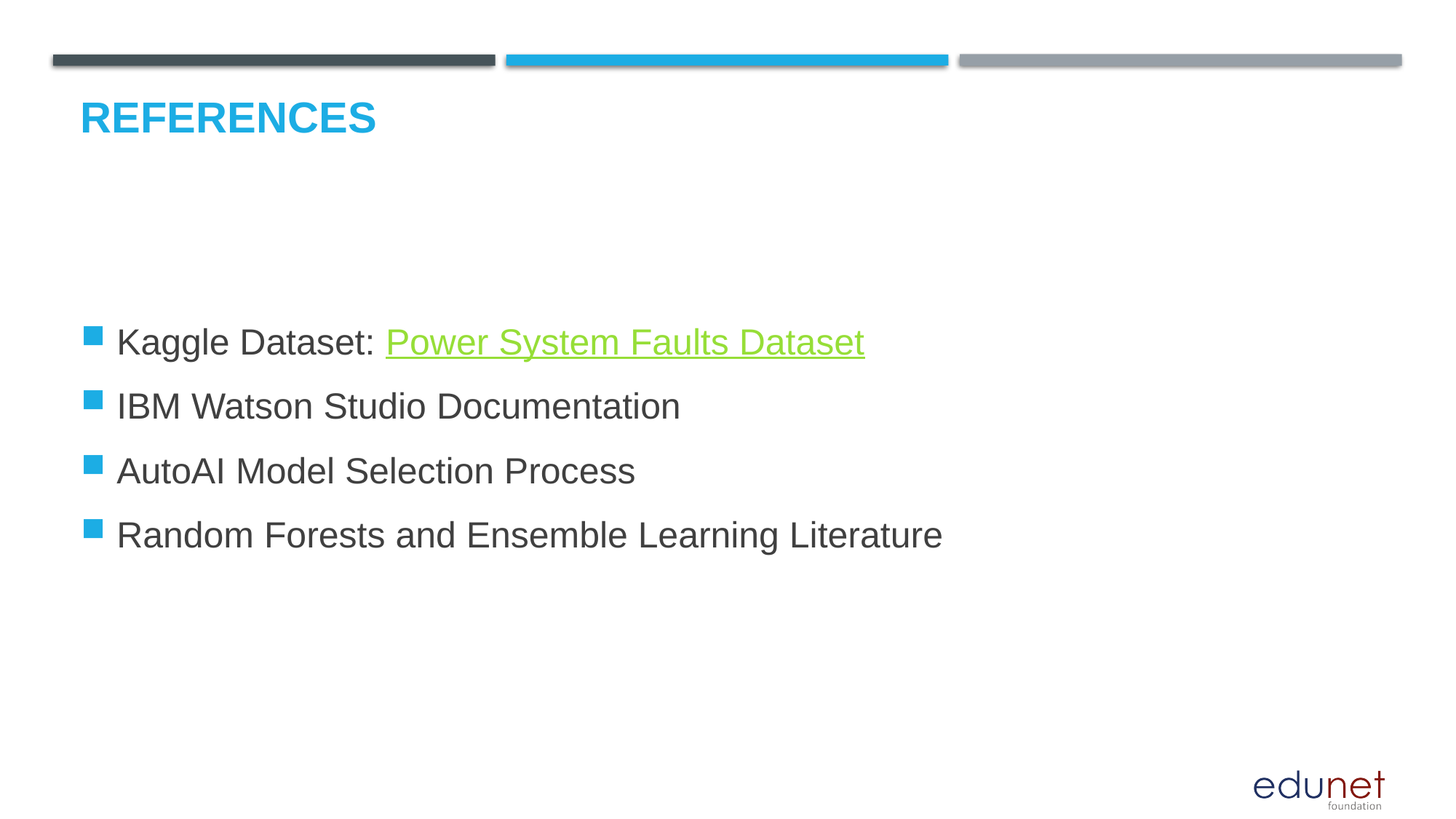

# References
Kaggle Dataset: Power System Faults Dataset
IBM Watson Studio Documentation
AutoAI Model Selection Process
Random Forests and Ensemble Learning Literature